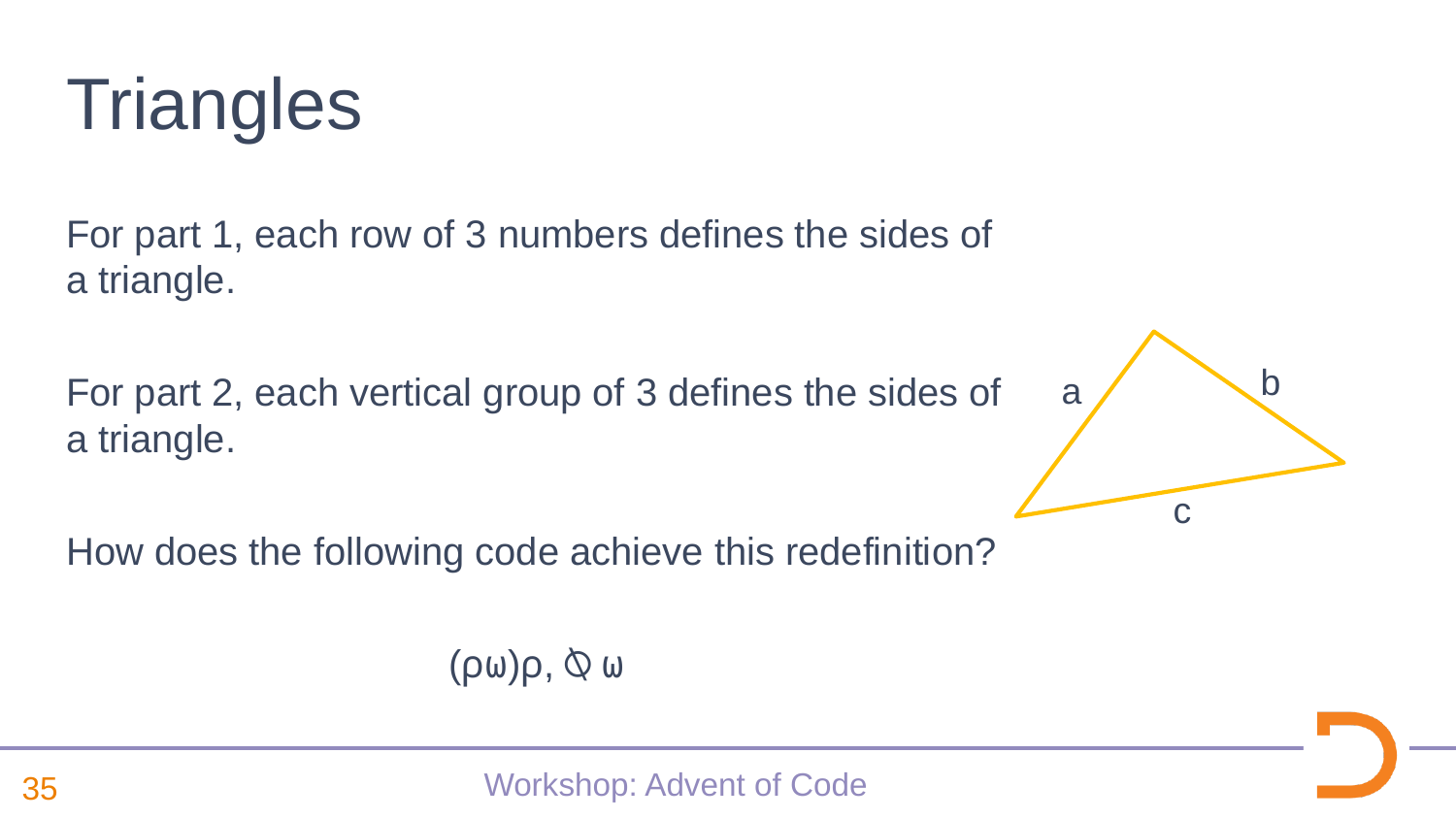

# Triangles
For part 1, each row of 3 numbers defines the sides of a triangle.

For part 2, each vertical group of 3 defines the sides of a triangle.

How does the following code achieve this redefinition?

(⍴⍵)⍴,⍉⍵

b
a
c